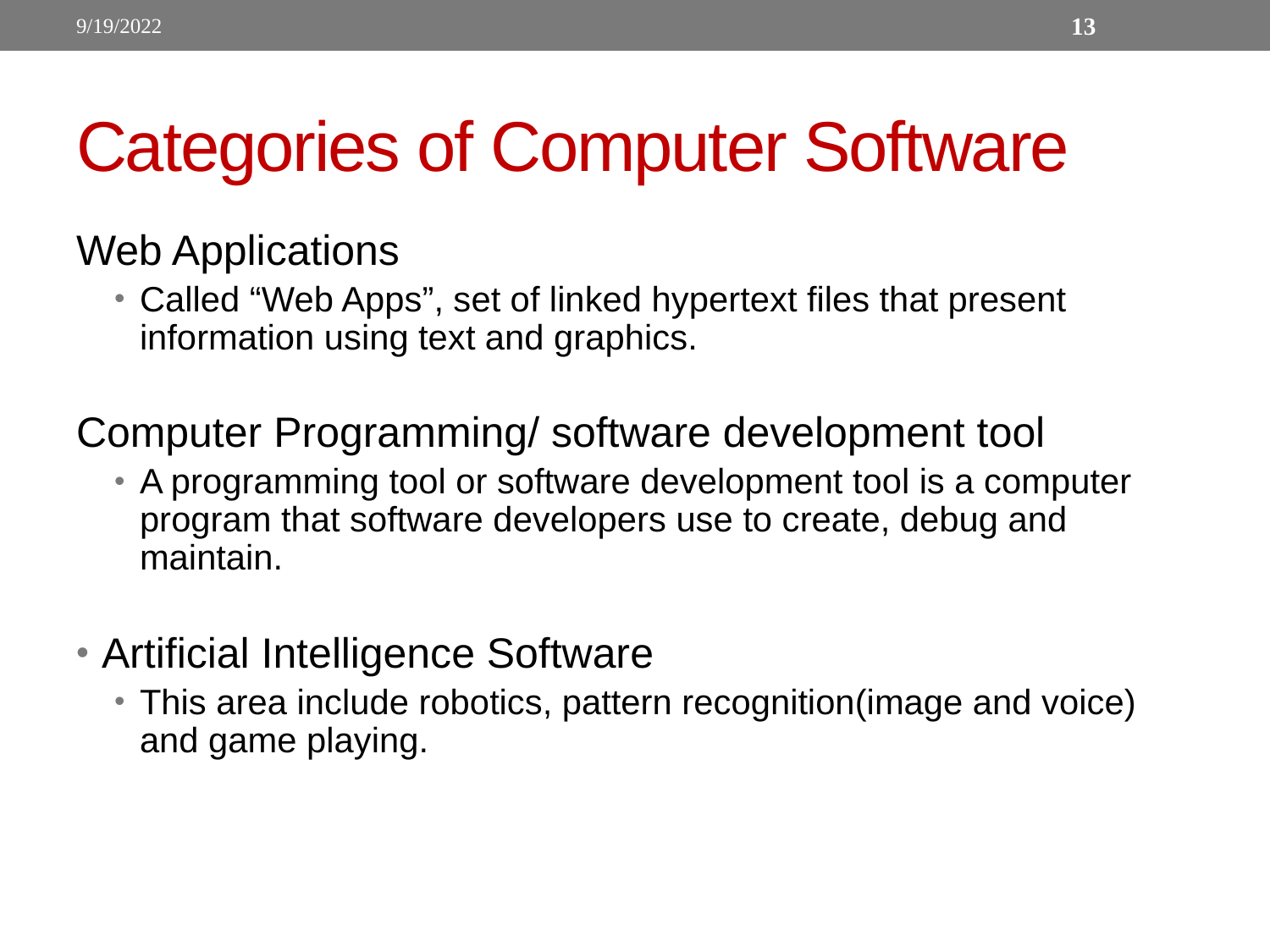

9/19/2022
13
# Categories of Computer Software
Web Applications
Called “Web Apps”, set of linked hypertext files that present information using text and graphics.

Computer Programming/ software development tool
A programming tool or software development tool is a computer program that software developers use to create, debug and maintain.

Artificial Intelligence Software
This area include robotics, pattern recognition(image and voice) and game playing.